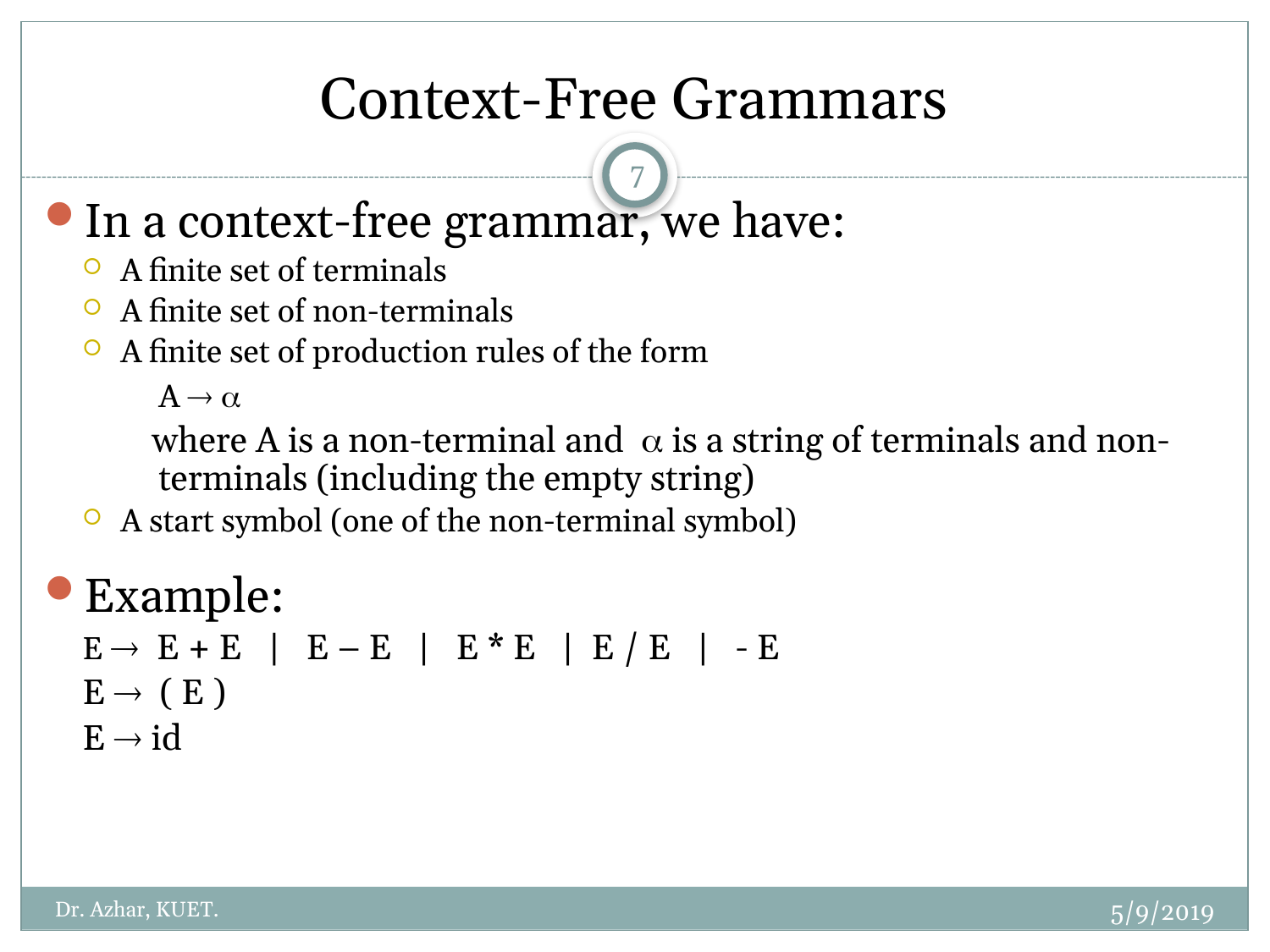

# Context-Free Grammars
7
In a context-free grammar, we have:
A finite set of terminals
A finite set of non-terminals
A finite set of production rules of the form
	A → α
   where A is a non-terminal and  α is a string of terminals and non-terminals (including the empty string)
A start symbol (one of the non-terminal symbol)

Example:
E →  E + E   |   E – E   |   E * E   |  E / E   |   - E
E →  ( E )
E → id
5/9/2019
Dr. Azhar, KUET.